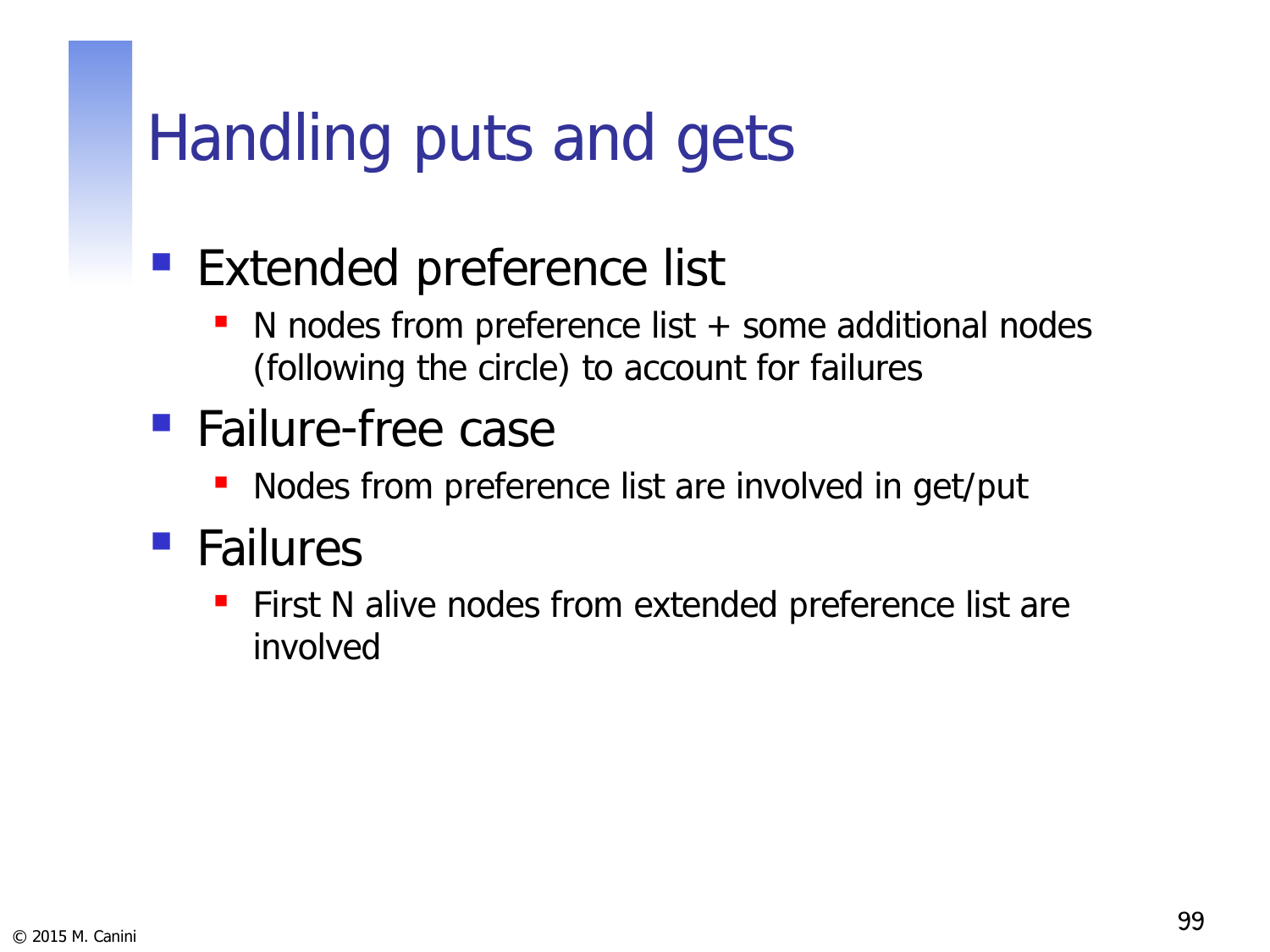

# Handling puts and gets
Extended preference list
N nodes from preference list + some additional nodes (following the circle) to account for failures
Failure-free case
Nodes from preference list are involved in get/put
Failures
First N alive nodes from extended preference list are involved
99